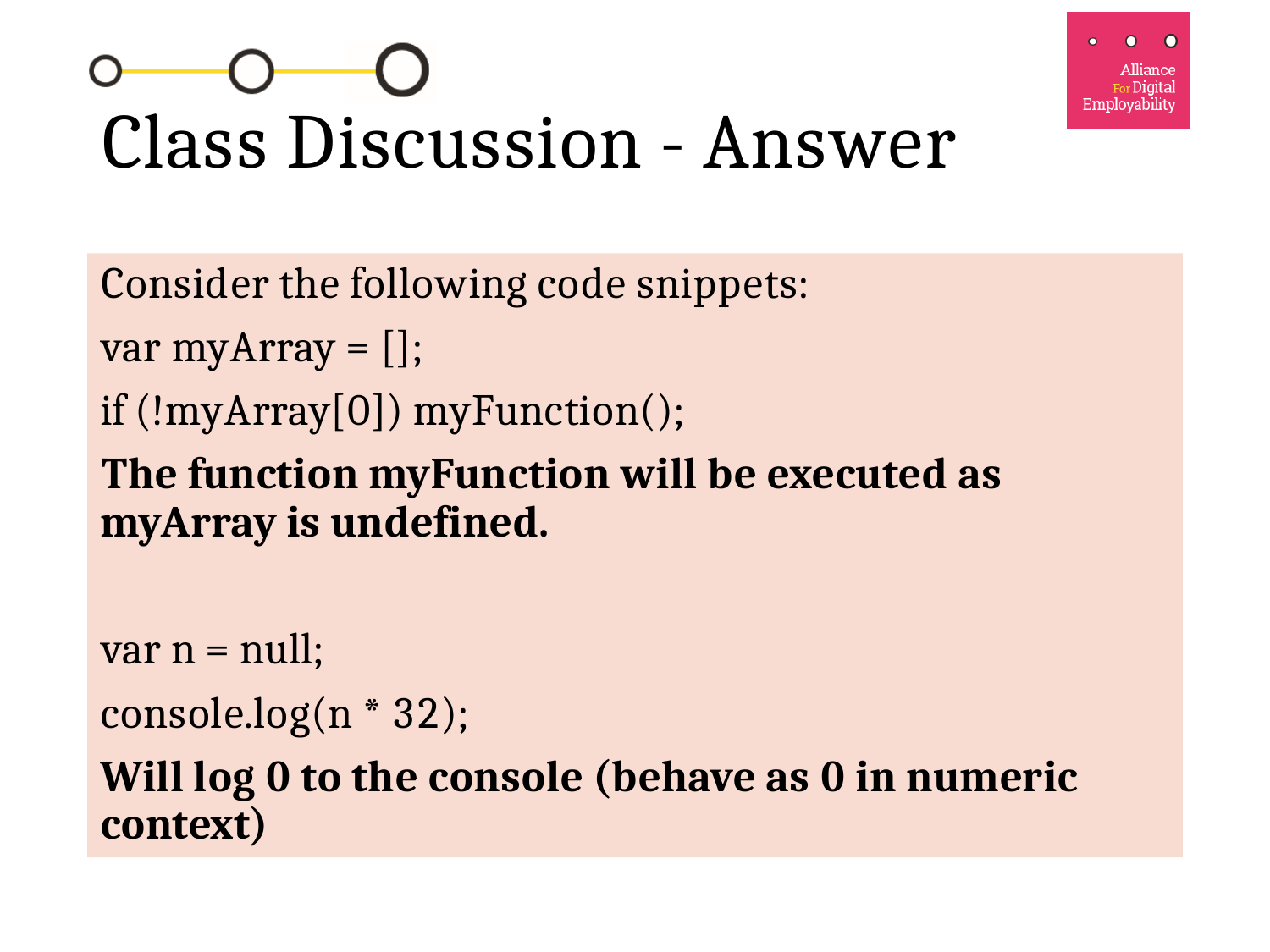

# Class Discussion - Answer
Consider the following code snippets:
var myArray = [];
if (!myArray[0]) myFunction();
The function myFunction will be executed as myArray is undefined.

var n = null;
console.log(n * 32);
Will log 0 to the console (behave as 0 in numeric context)